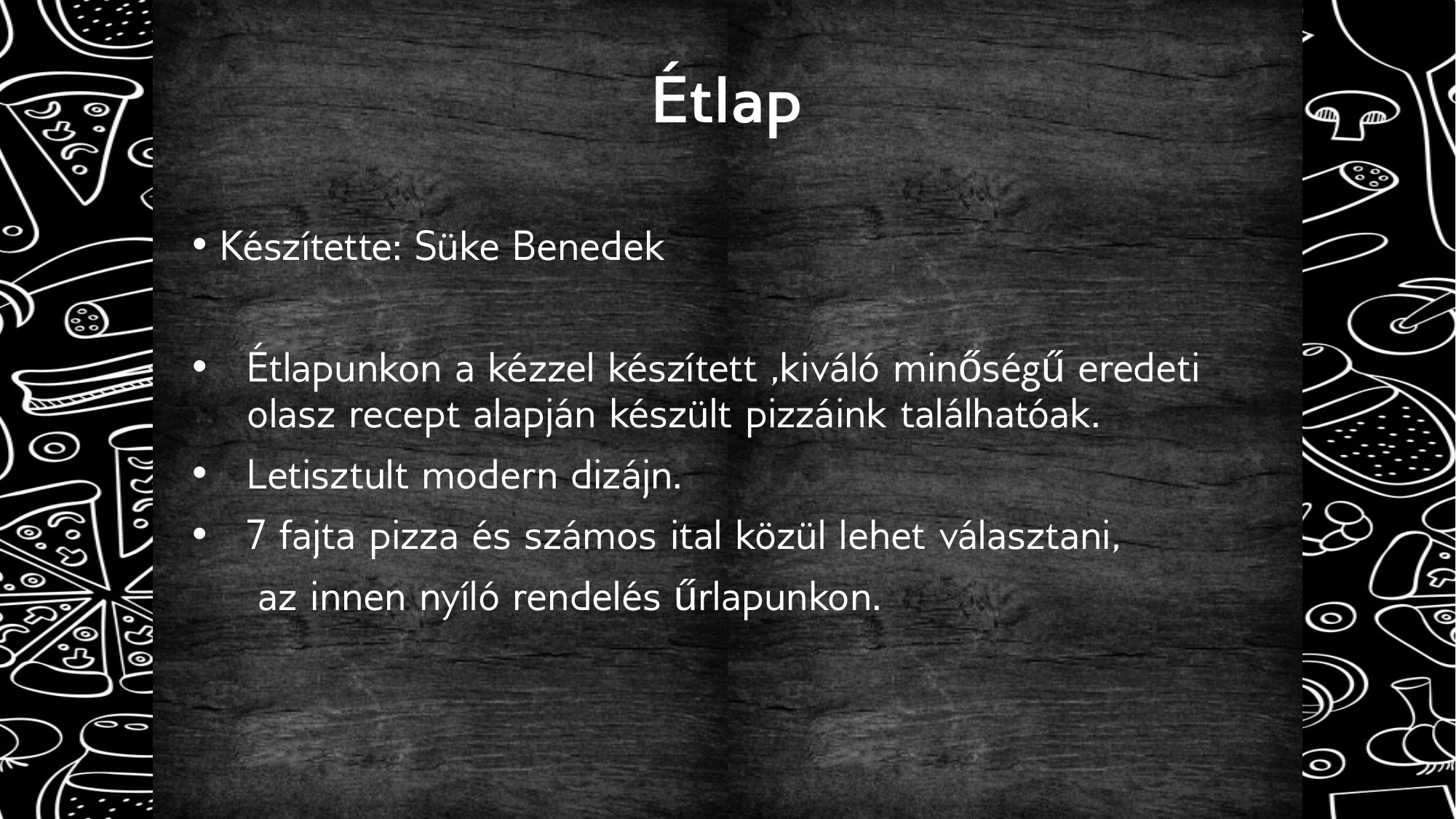

# Étlap
Készítette: Süke Benedek

Étlapunkon a kézzel készített ,kiváló minőségű eredeti olasz recept alapján készült pizzáink találhatóak.
Letisztult modern dizájn.
7 fajta pizza és számos ital közül lehet választani,
   az innen nyíló rendelés űrlapunkon.